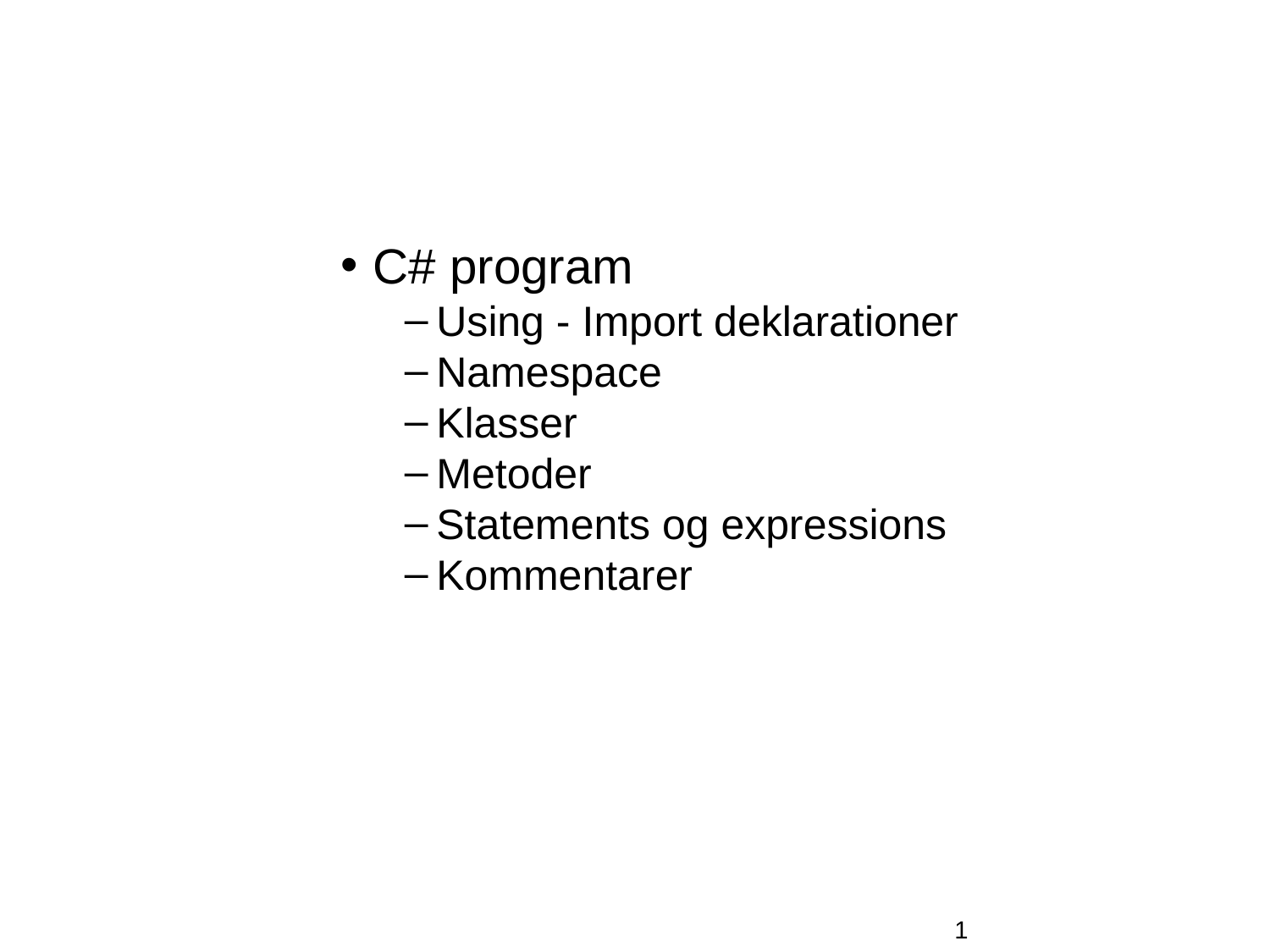

C# program
Using - Import deklarationer
Namespace
Klasser
Metoder
Statements og expressions
Kommentarer
1